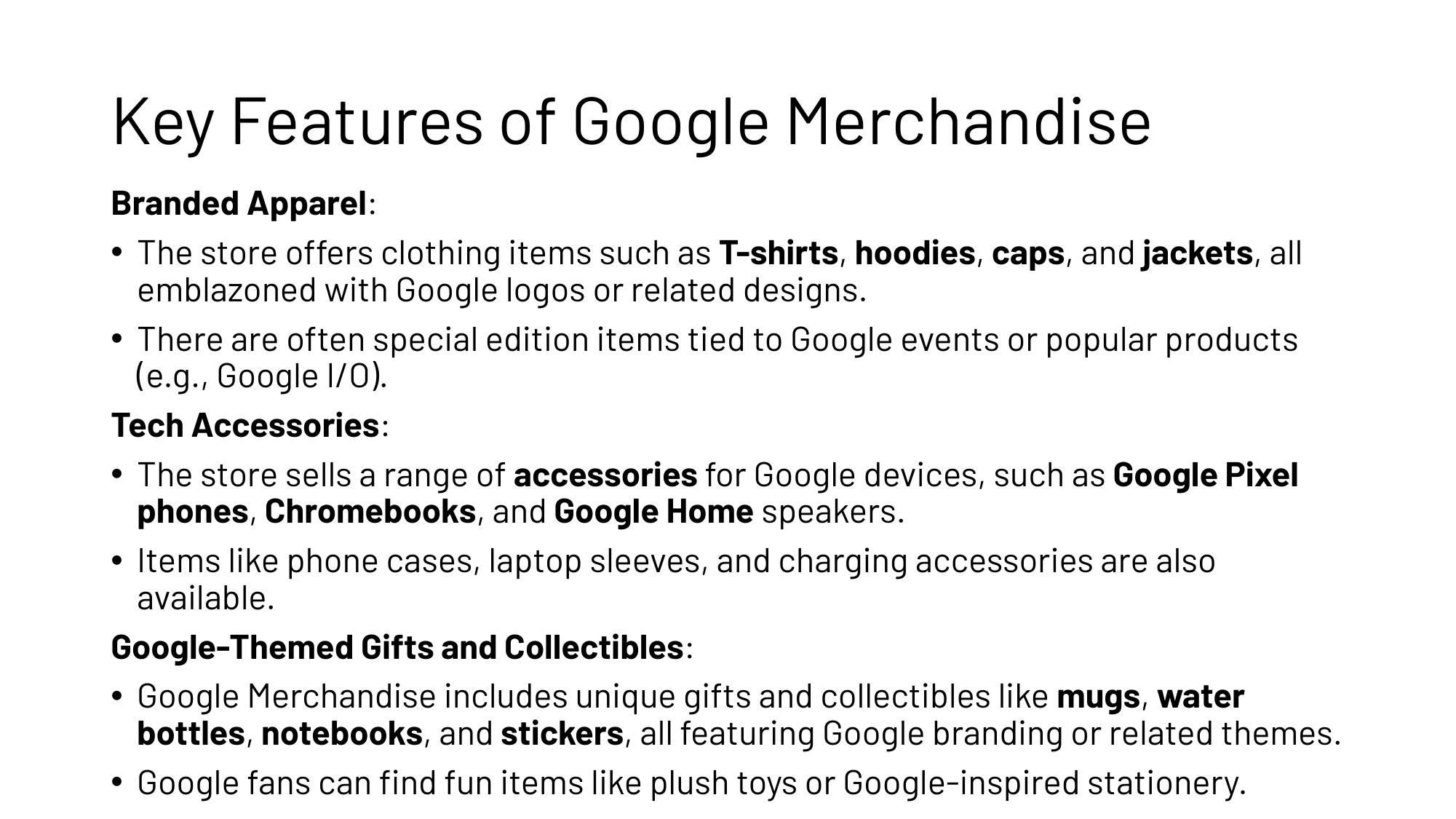

# Key Features of Google Merchandise
Branded Apparel:
The store offers clothing items such as T-shirts, hoodies, caps, and jackets, all emblazoned with Google logos or related designs.
There are often special edition items tied to Google events or popular products (e.g., Google I/O).
Tech Accessories:
The store sells a range of accessories for Google devices, such as Google Pixel phones, Chromebooks, and Google Home speakers.
Items like phone cases, laptop sleeves, and charging accessories are also available.
Google-Themed Gifts and Collectibles:
Google Merchandise includes unique gifts and collectibles like mugs, water bottles, notebooks, and stickers, all featuring Google branding or related themes.
Google fans can find fun items like plush toys or Google-inspired stationery.